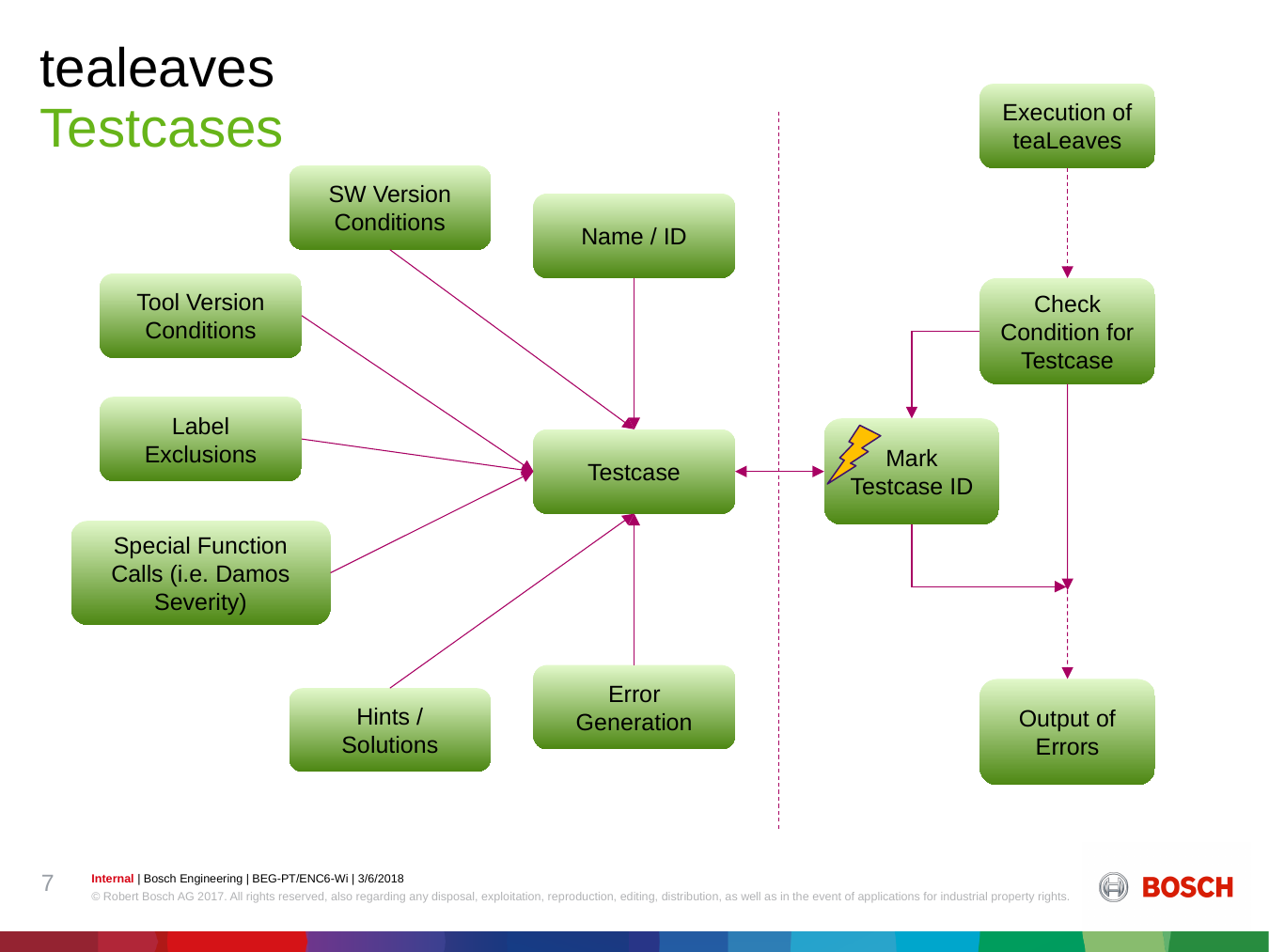

tealeaves

Execution of teaLeaves
# Testcases
SW Version Conditions
Name / ID
Tool Version Conditions
Check Condition for Testcase
Label Exclusions
Mark Testcase ID

Testcase
Special Function Calls (i.e. Damos Severity)
Error Generation
Output of Errors
Hints / Solutions
7
Internal | Bosch Engineering | BEG-PT/ENC6-Wi | 3/6/2018
© Robert Bosch AG 2017. All rights reserved, also regarding any disposal, exploitation, reproduction, editing, distribution, as well as in the event of applications for industrial property rights.